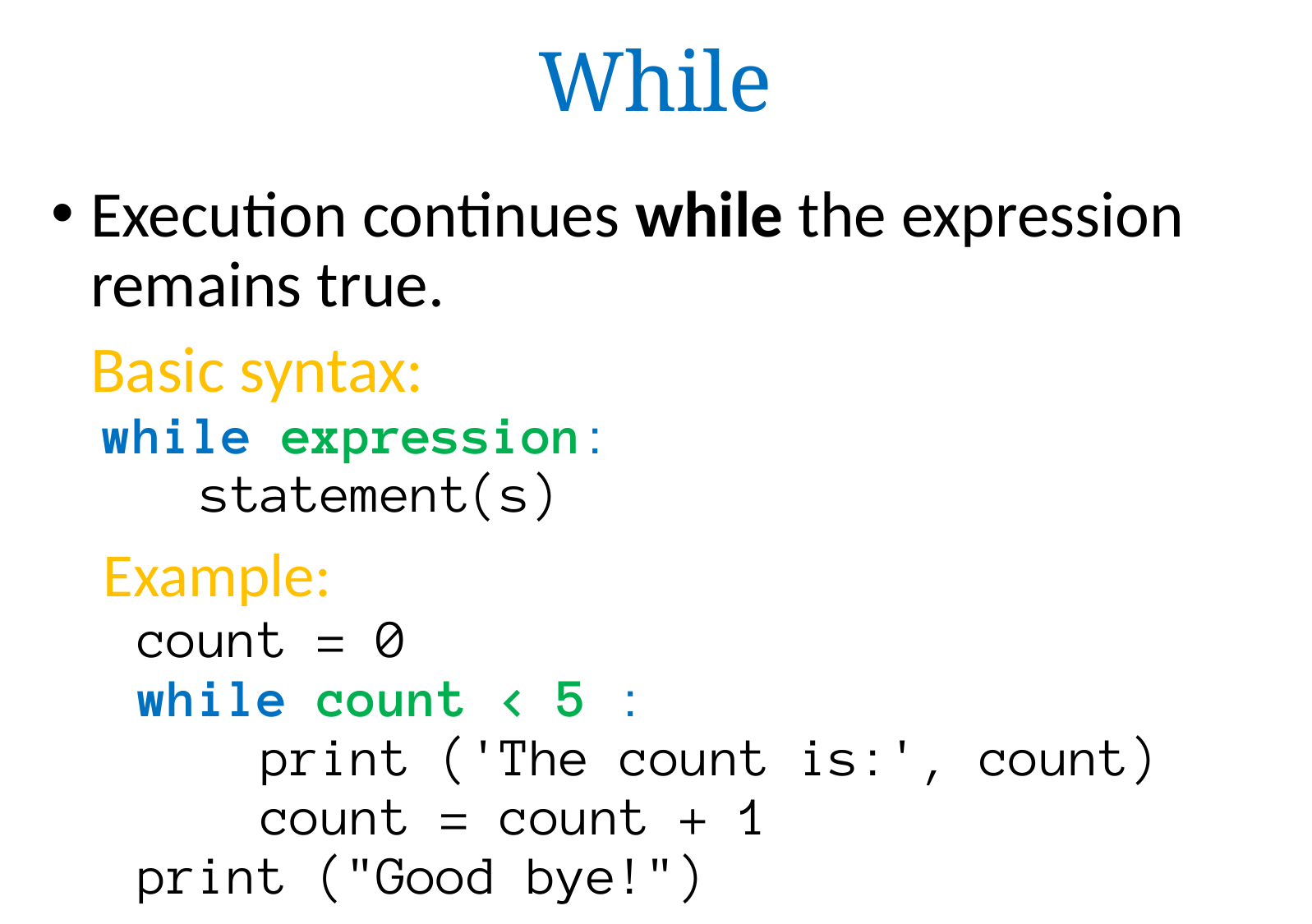

While
Execution continues while the expression remains true.
Basic syntax:
	  while expression:
   	statement(s)
  Example:
	  count = 0
	  while count < 5 :
   	  print ('The count is:', count)
   	  count = count + 1
	  print ("Good bye!")